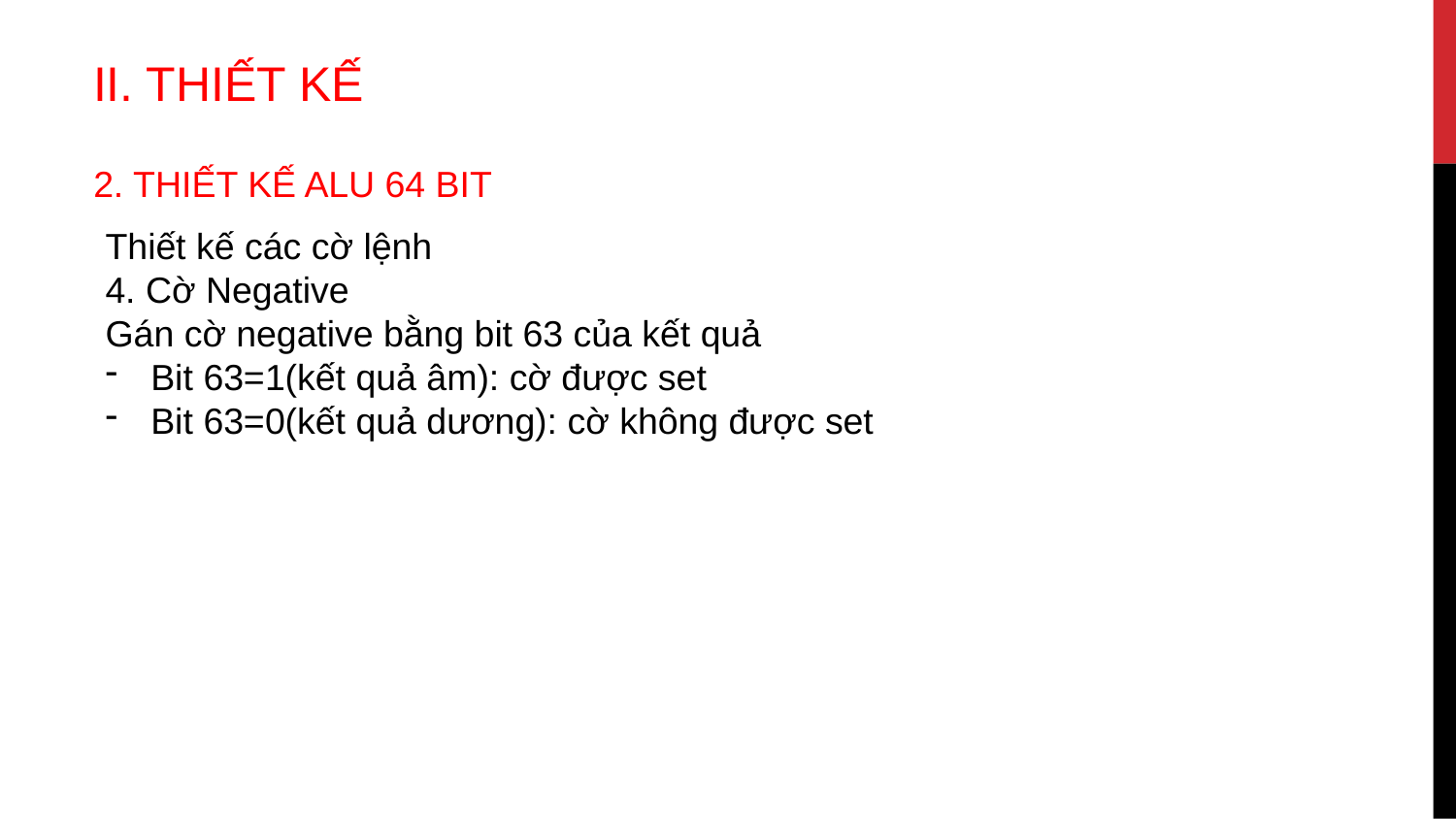

II. THIẾT KẾ
2. THIẾT KẾ ALU 64 BIT
Thiết kế các cờ lệnh
4. Cờ Negative
Gán cờ negative bằng bit 63 của kết quả
Bit 63=1(kết quả âm): cờ được set
Bit 63=0(kết quả dương): cờ không được set